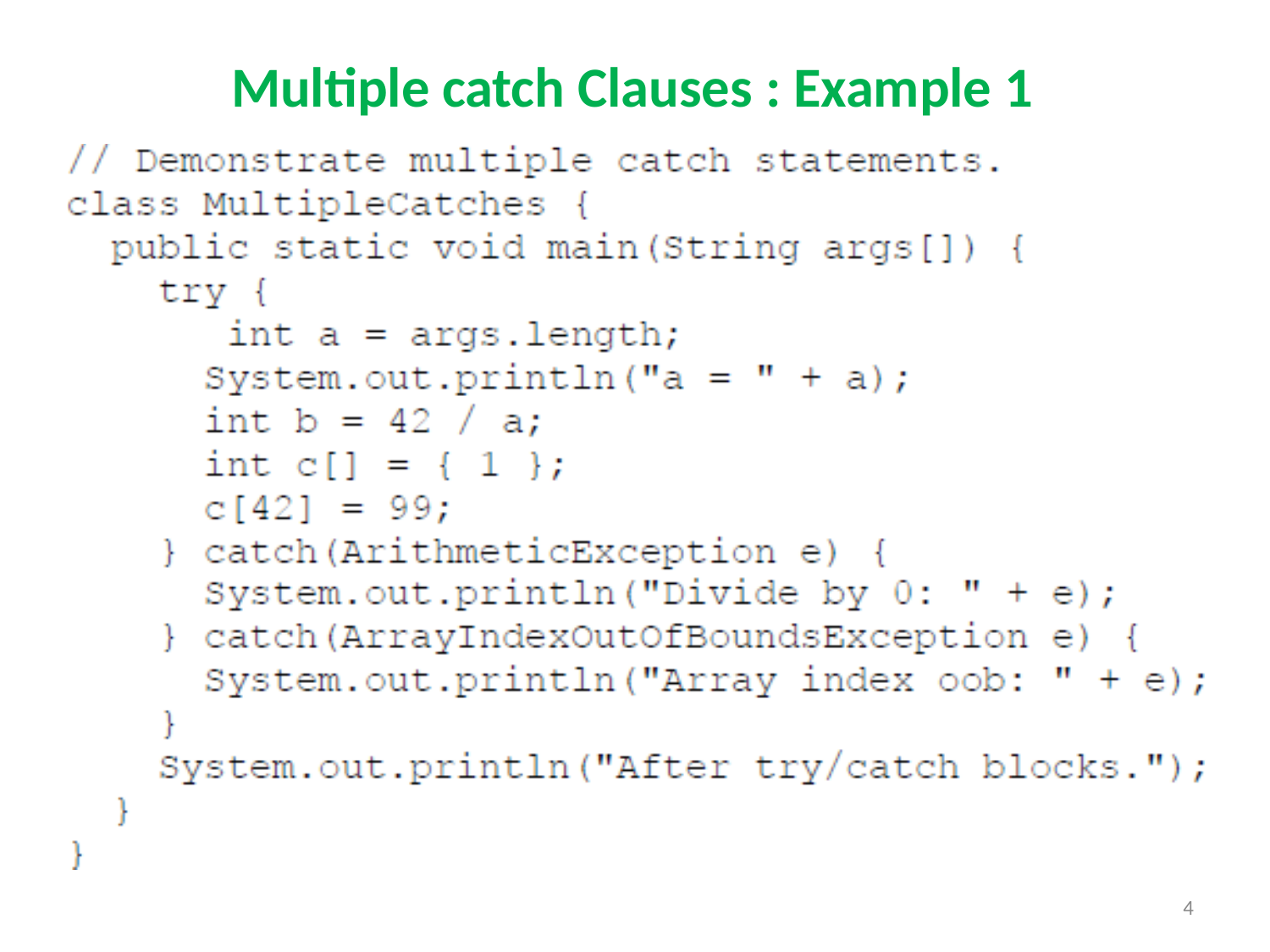

# Multiple catch Clauses : Example 1

4